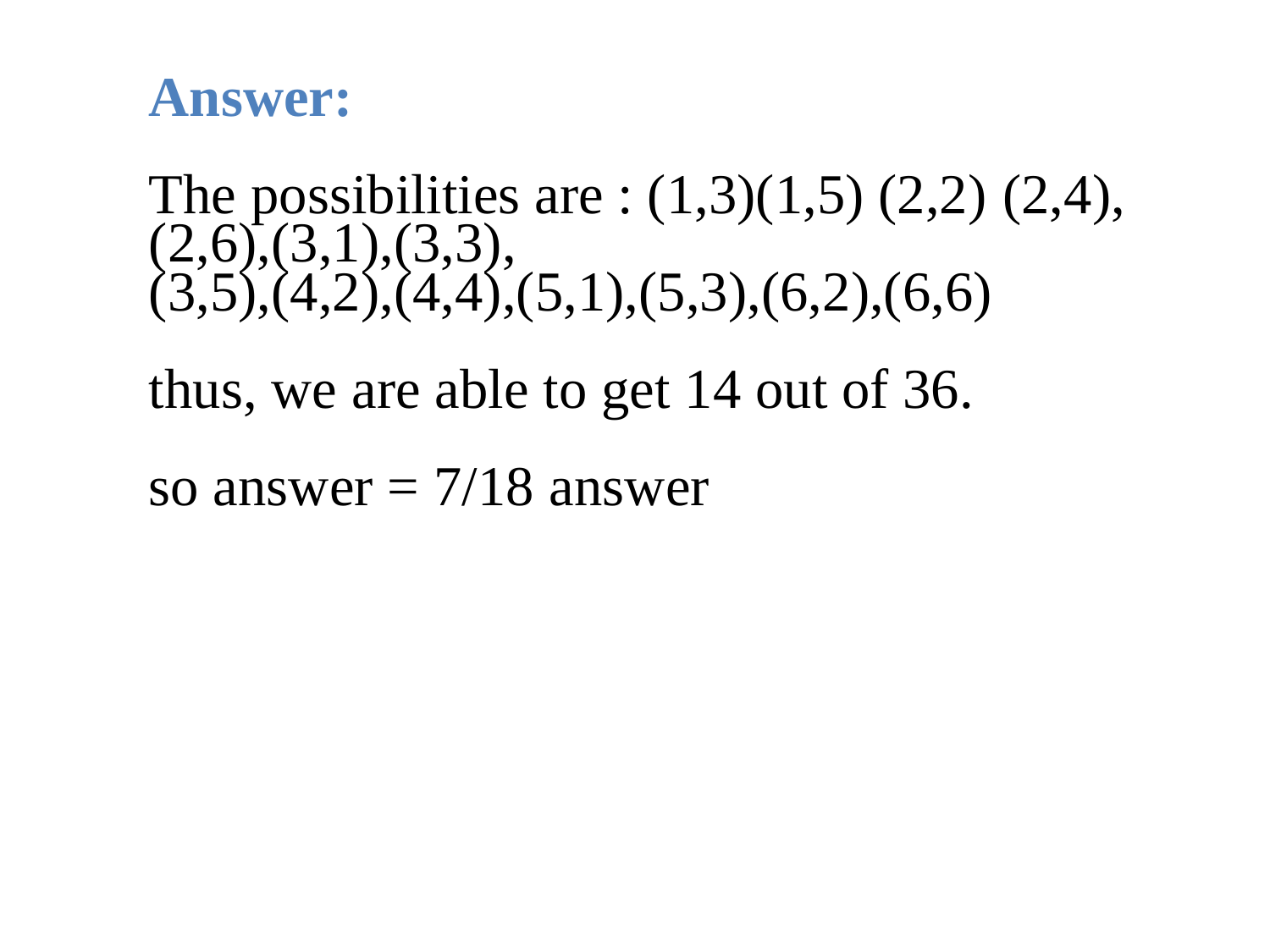

# Answer: The possibilities are : (1,3)(1,5) (2,2) (2,4),(2,6),(3,1),(3,3), (3,5),(4,2),(4,4),(5,1),(5,3),(6,2),(6,6) thus, we are able to get 14 out of 36. so answer = 7/18 answer